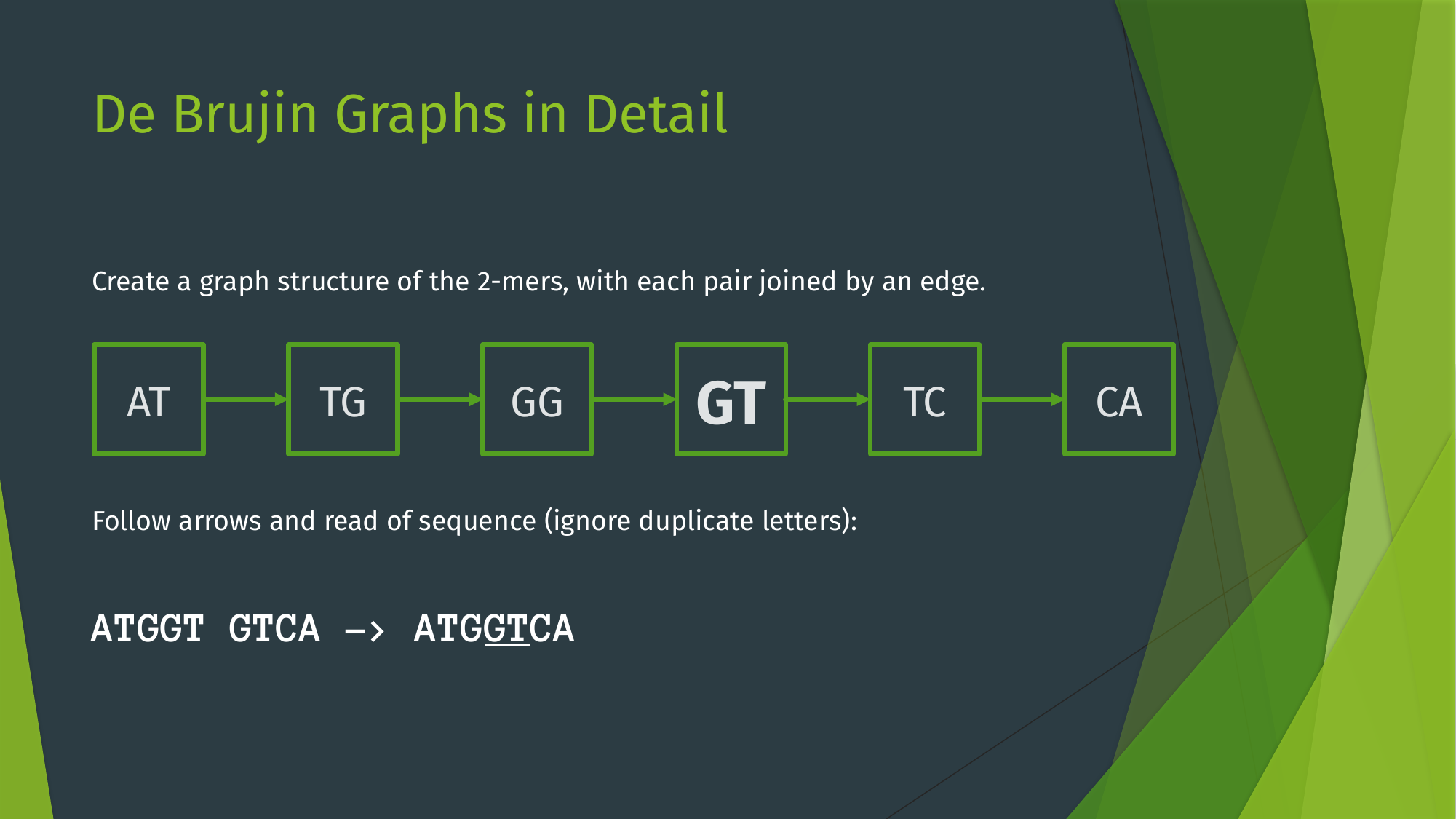

# De Brujin Graphs in Detail
Create a graph structure of the 2-mers, with each pair joined by an edge.

Follow arrows and read of sequence (ignore duplicate letters):

ATGGT GTCA -> ATGGTCA

AT
TG
GG
GT
TC
CA